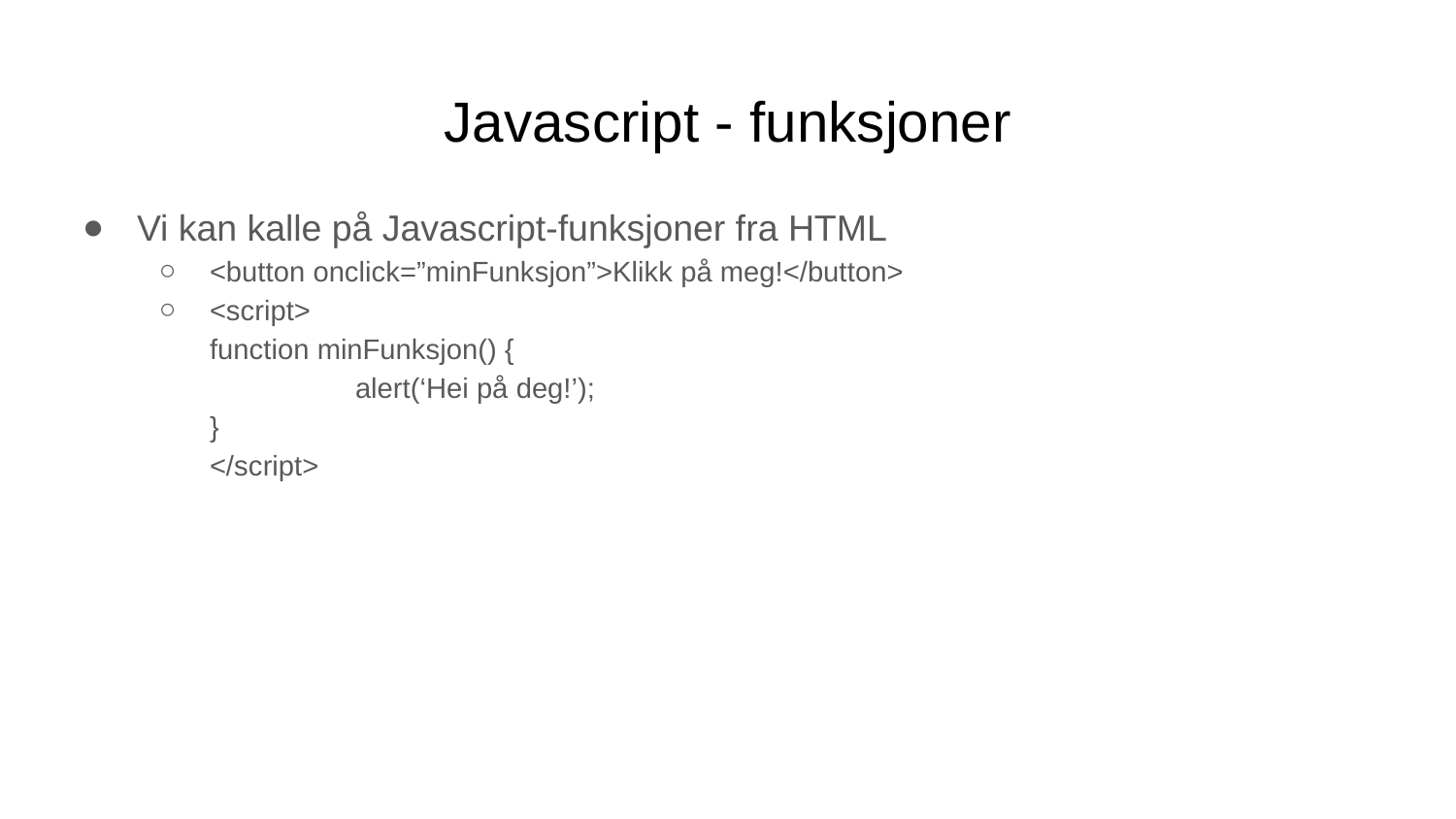

# Javascript - funksjoner
Vi kan kalle på Javascript-funksjoner fra HTML
<button onclick=”minFunksjon”>Klikk på meg!</button>
<script>
function minFunksjon() {
	alert(‘Hei på deg!’);
}
</script>